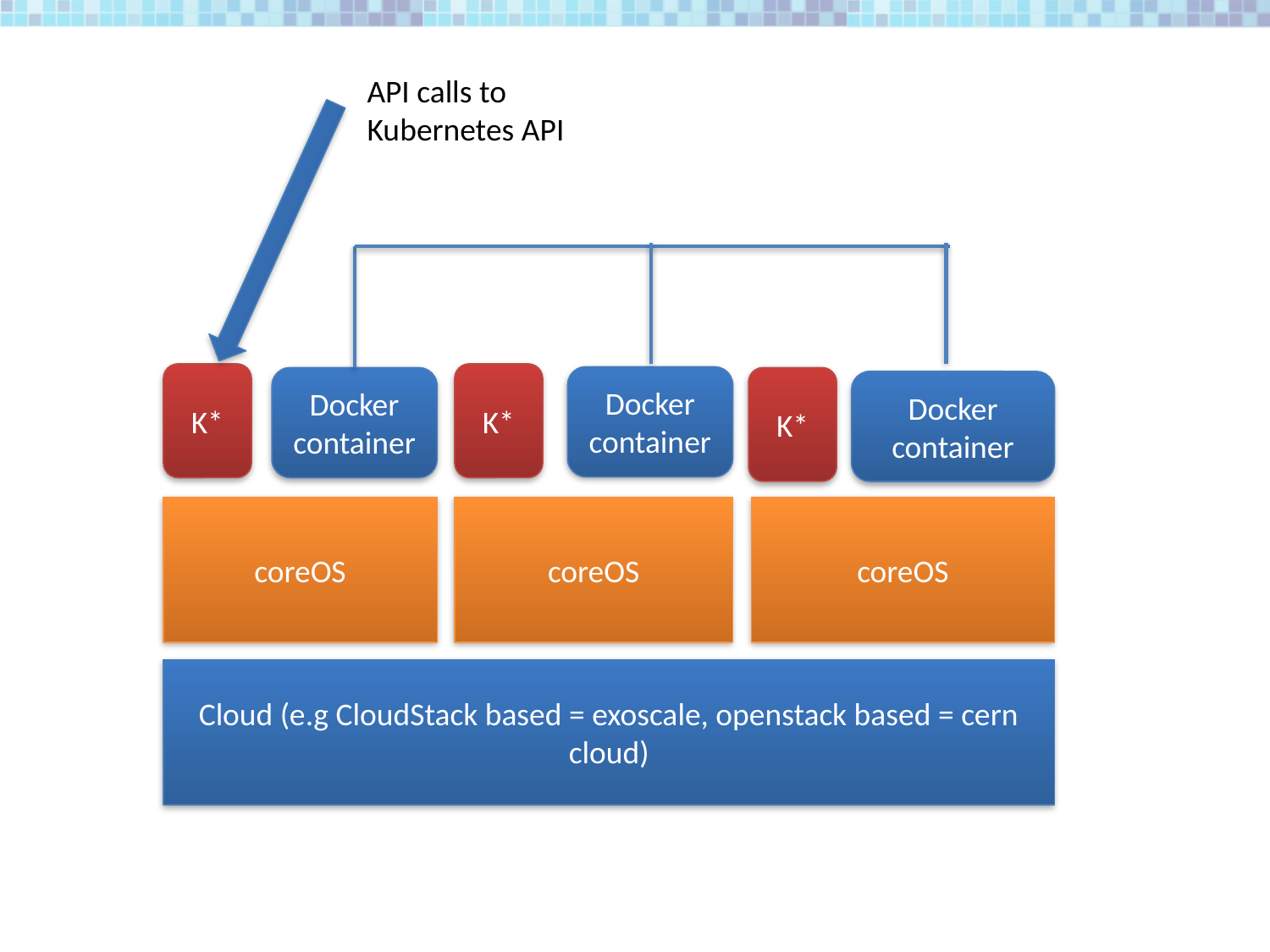

API calls to Kubernetes API

K*
K*
Docker container
Docker container
K*
Docker container
coreOS
coreOS
coreOS
Cloud (e.g CloudStack based = exoscale, openstack based = cern cloud)